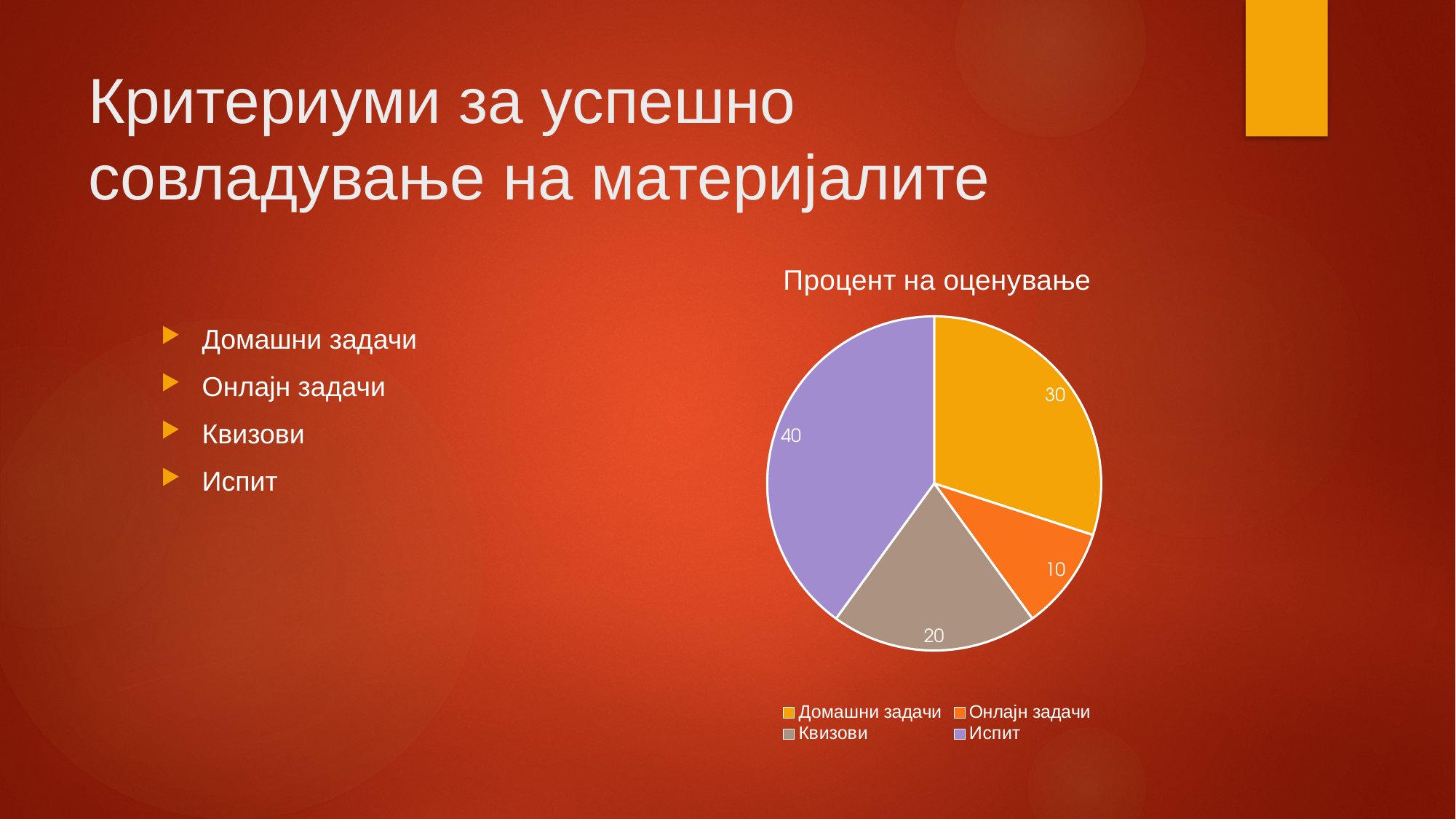

# Критериуми за успешно совладување на материјалите

### Chart: Процент на оценување

| Category | Percent of Grade |
|---|---|
| Домашни задачи | 30.0 |
| Онлајн задачи | 10.0 |
| Квизови | 20.0 |
| Испит | 40.0 |
Домашни задачи
Онлајн задачи
Квизови
Испит